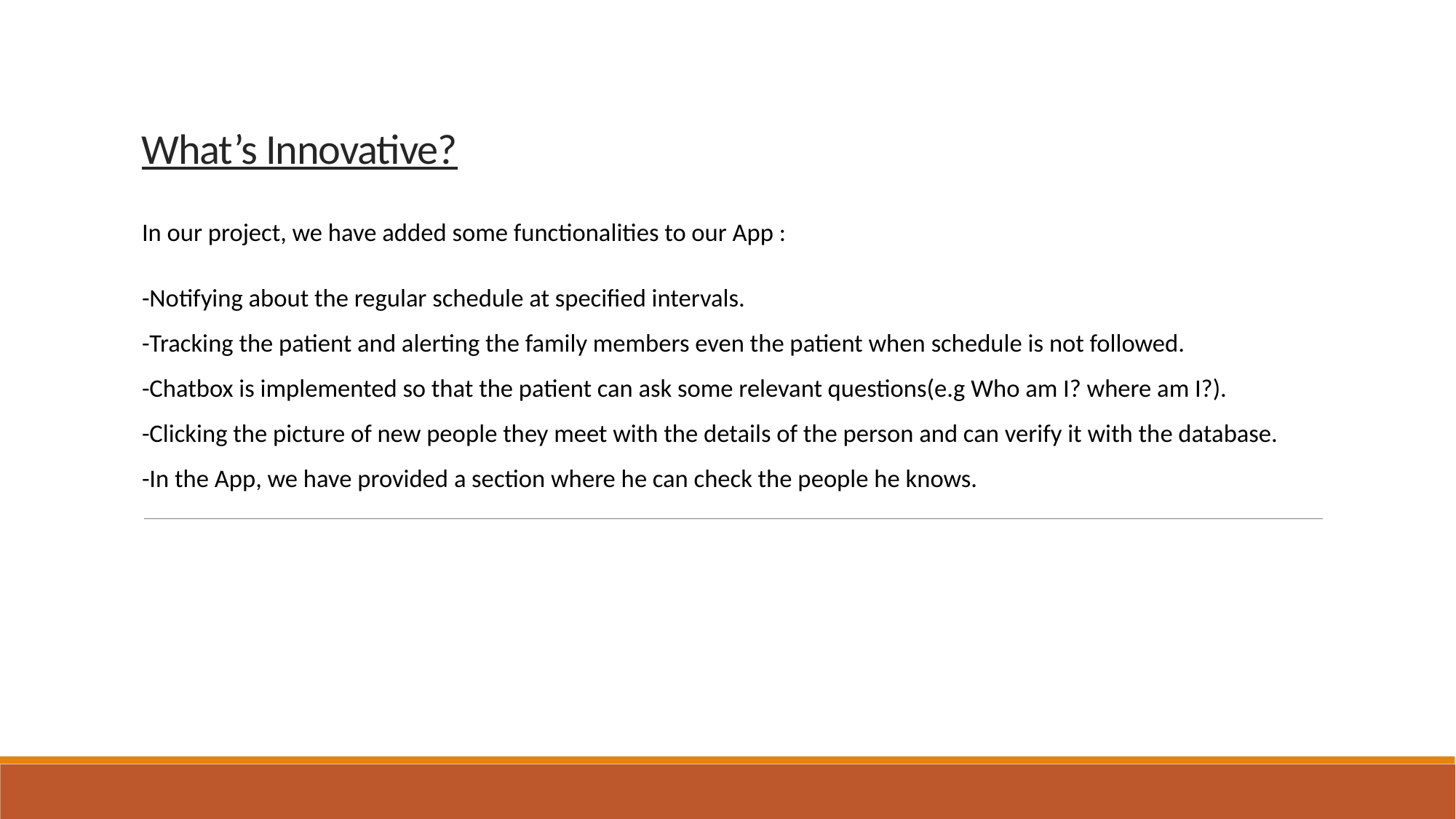

# What’s Innovative?
In our project, we have added some functionalities to our App :
-Notifying about the regular schedule at specified intervals.
-Tracking the patient and alerting the family members even the patient when schedule is not followed.
-Chatbox is implemented so that the patient can ask some relevant questions(e.g Who am I? where am I?).
-Clicking the picture of new people they meet with the details of the person and can verify it with the database.
-In the App, we have provided a section where he can check the people he knows.